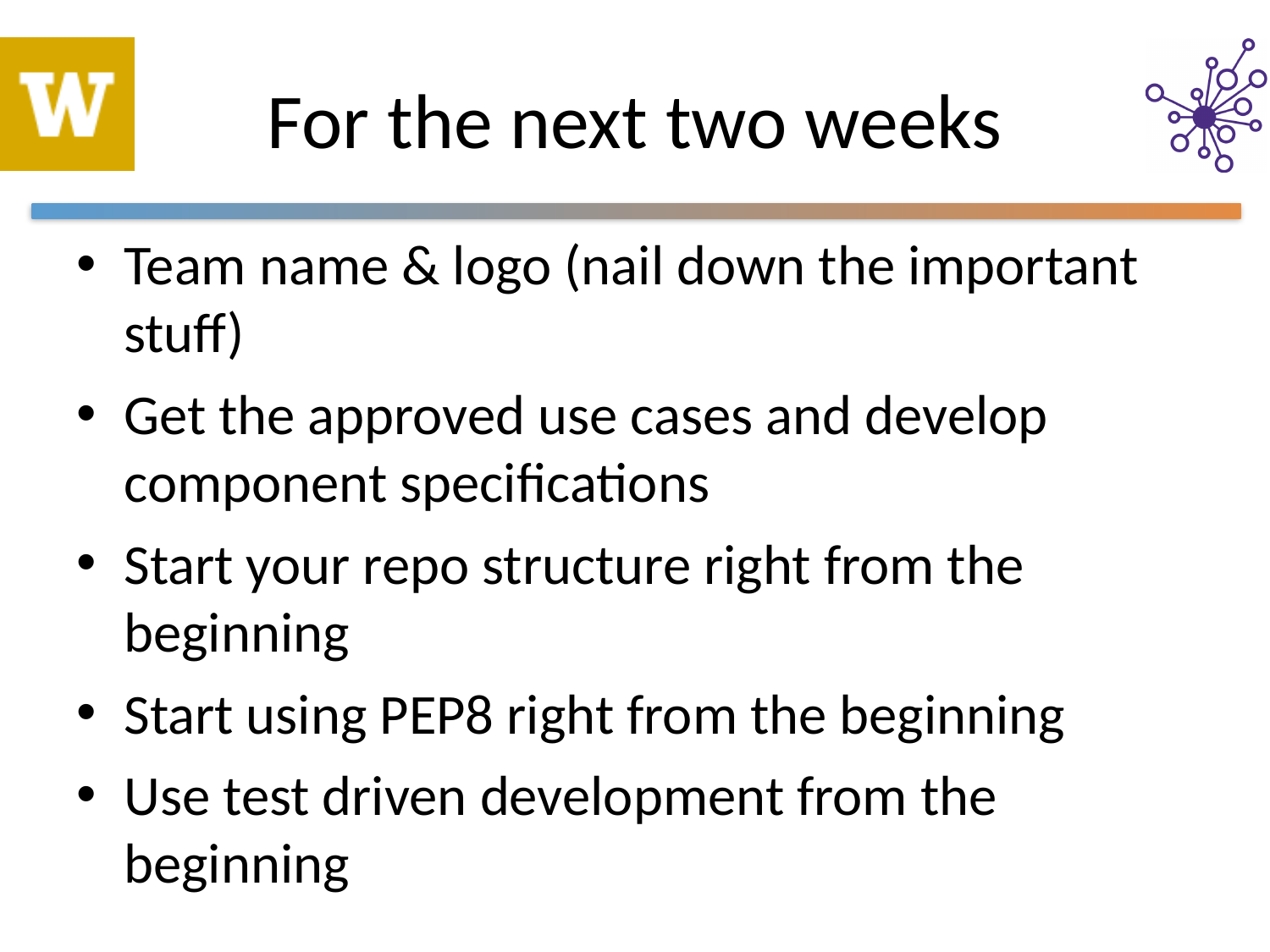

# For the next two weeks
Team name & logo (nail down the important stuff)
Get the approved use cases and develop component specifications
Start your repo structure right from the beginning
Start using PEP8 right from the beginning
Use test driven development from the beginning